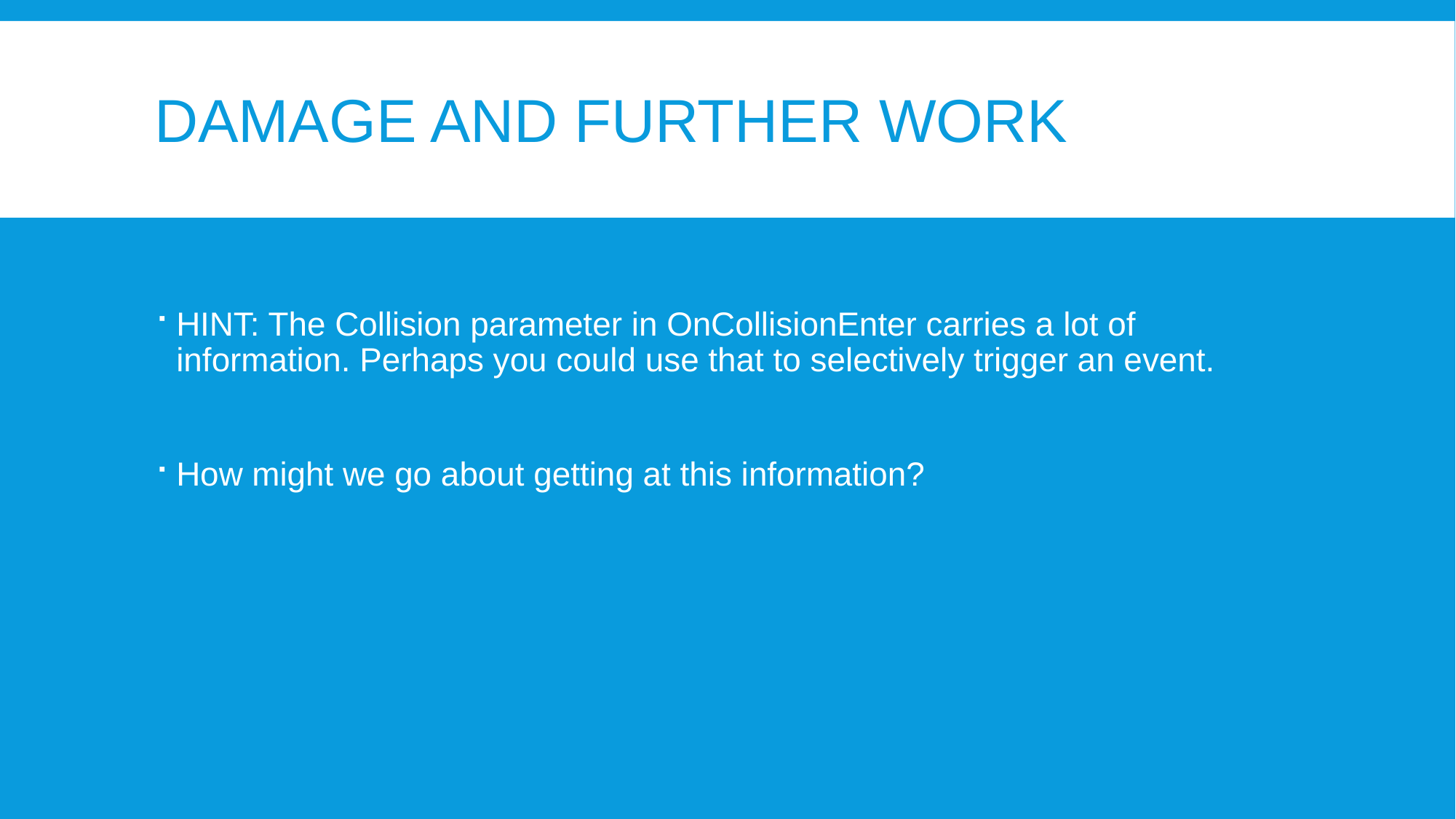

# Damage and further work

HINT: The Collision parameter in OnCollisionEnter carries a lot of information. Perhaps you could use that to selectively trigger an event.

How might we go about getting at this information?